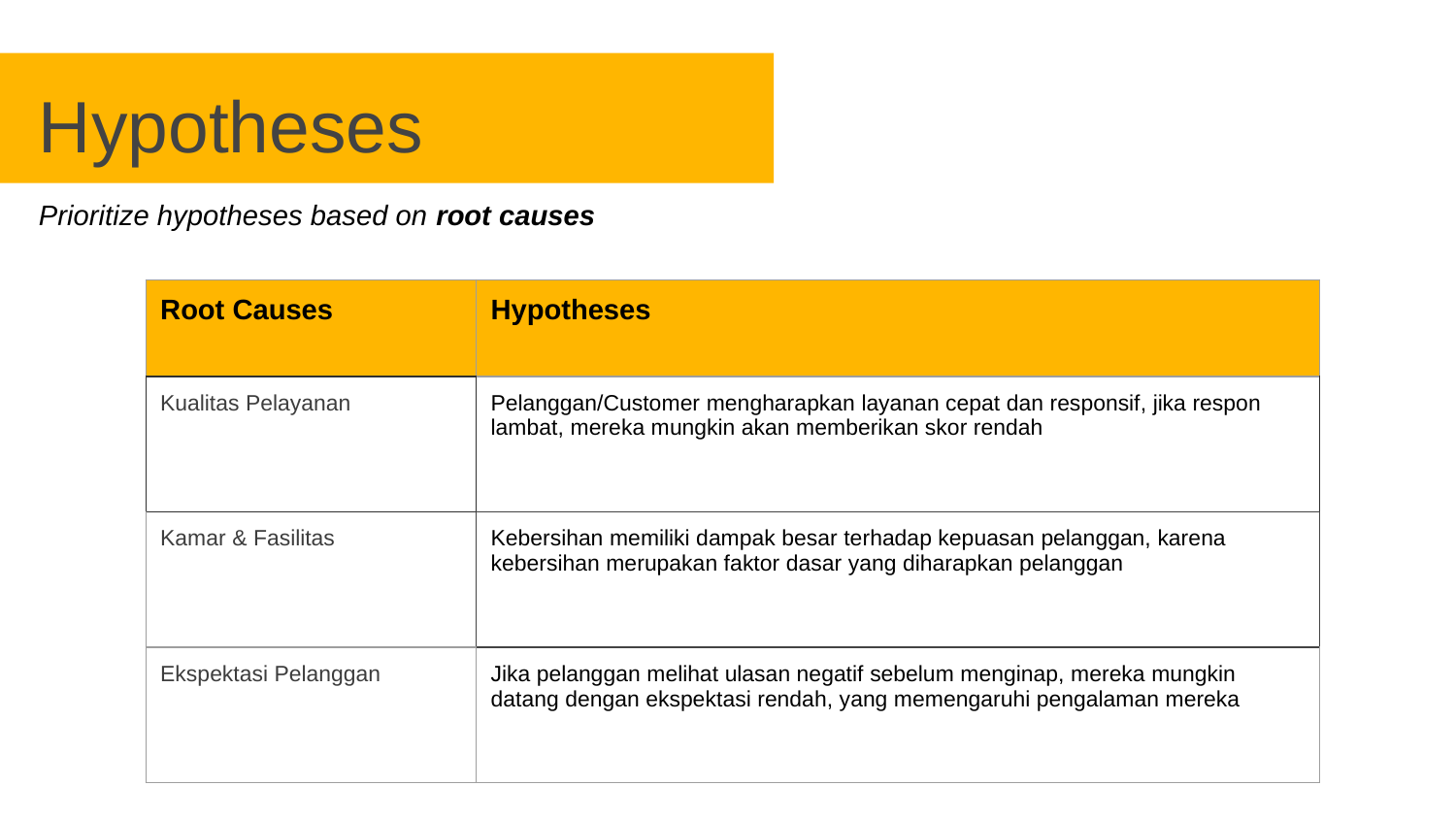

Hypotheses
Prioritize hypotheses based on root causes
| Root Causes | Hypotheses |
| --- | --- |
| Kualitas Pelayanan | Pelanggan/Customer mengharapkan layanan cepat dan responsif, jika respon lambat, mereka mungkin akan memberikan skor rendah |
| Kamar & Fasilitas | Kebersihan memiliki dampak besar terhadap kepuasan pelanggan, karena kebersihan merupakan faktor dasar yang diharapkan pelanggan |
| Ekspektasi Pelanggan | Jika pelanggan melihat ulasan negatif sebelum menginap, mereka mungkin datang dengan ekspektasi rendah, yang memengaruhi pengalaman mereka |